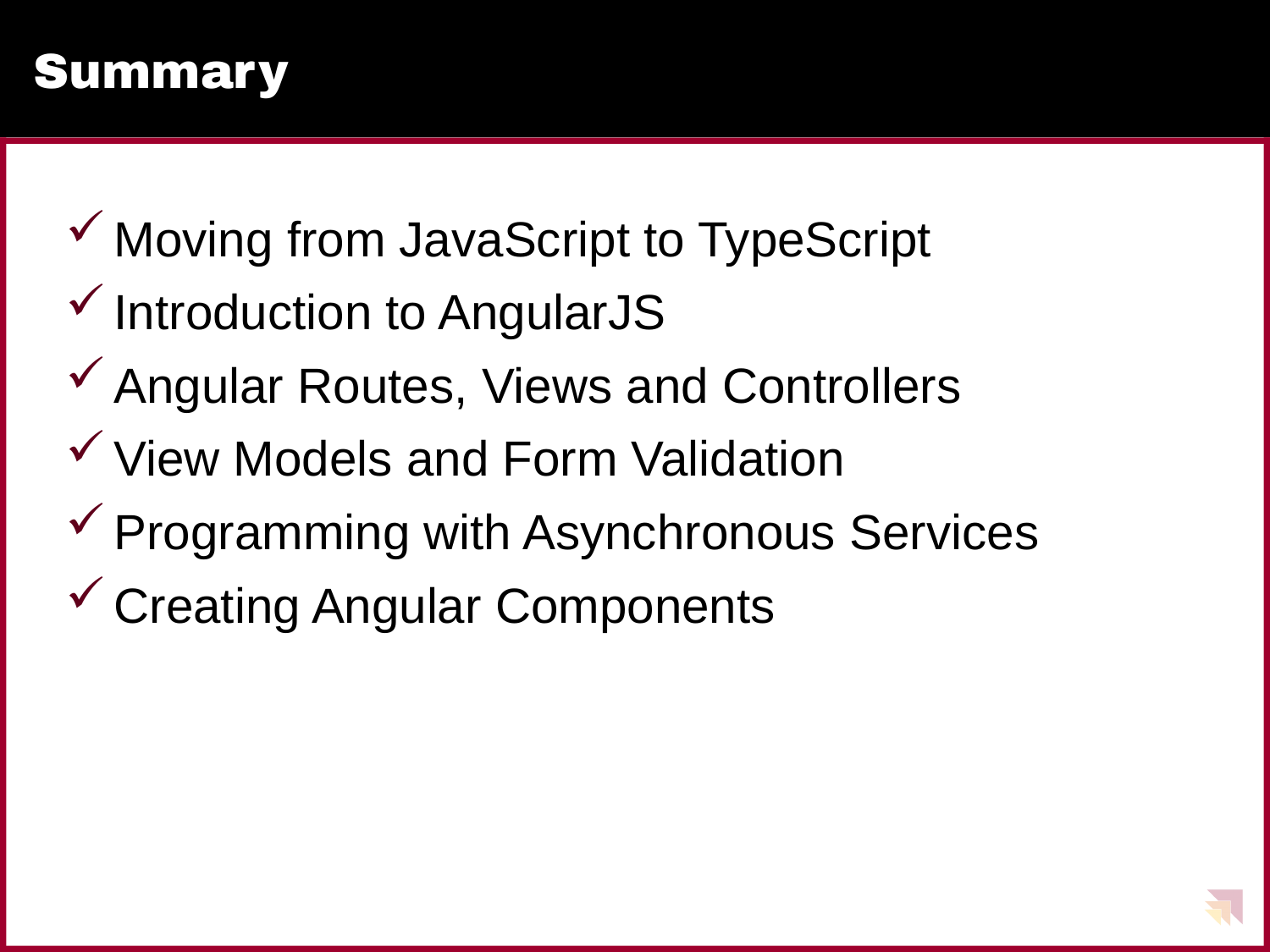

# Summary
Moving from JavaScript to TypeScript
Introduction to AngularJS
Angular Routes, Views and Controllers
View Models and Form Validation
Programming with Asynchronous Services
Creating Angular Components